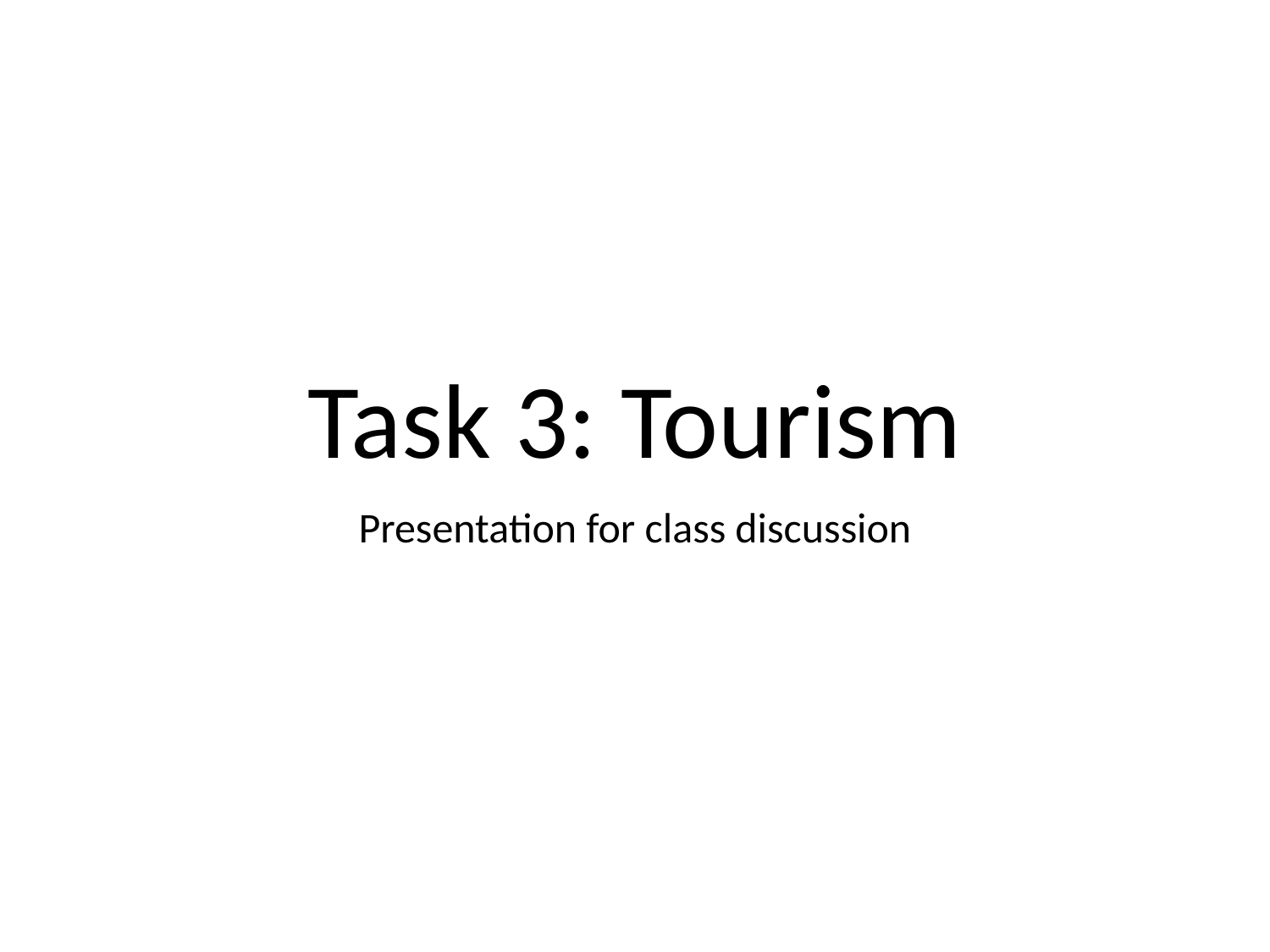

# Task 3: Tourism
Presentation for class discussion